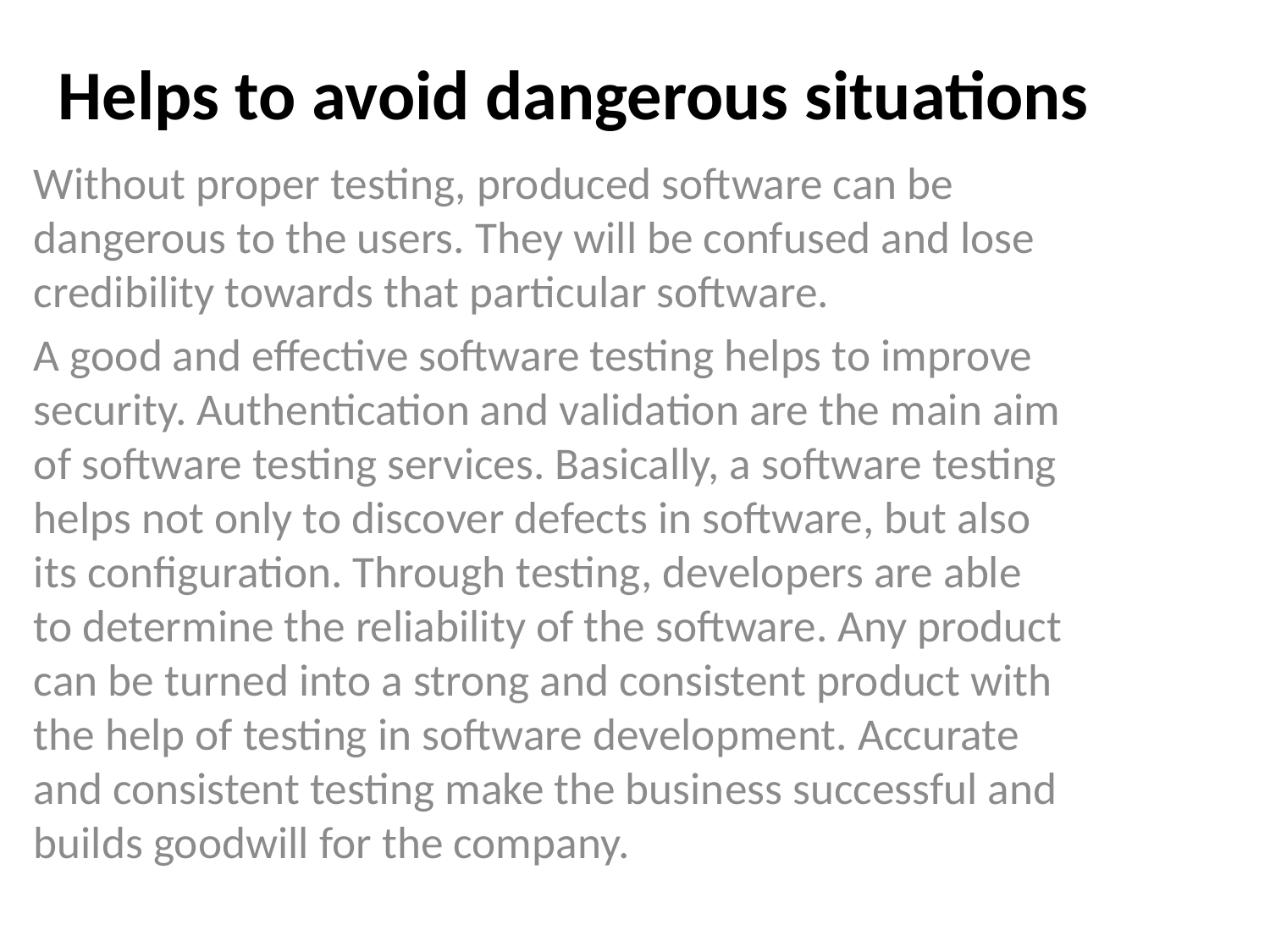

# Helps to avoid dangerous situations
Without proper testing, produced software can be dangerous to the users. They will be confused and lose credibility towards that particular software.
A good and effective software testing helps to improve security. Authentication and validation are the main aim of software testing services. Basically, a software testing helps not only to discover defects in software, but also its configuration. Through testing, developers are able to determine the reliability of the software. Any product can be turned into a strong and consistent product with the help of testing in software development. Accurate and consistent testing make the business successful and builds goodwill for the company.